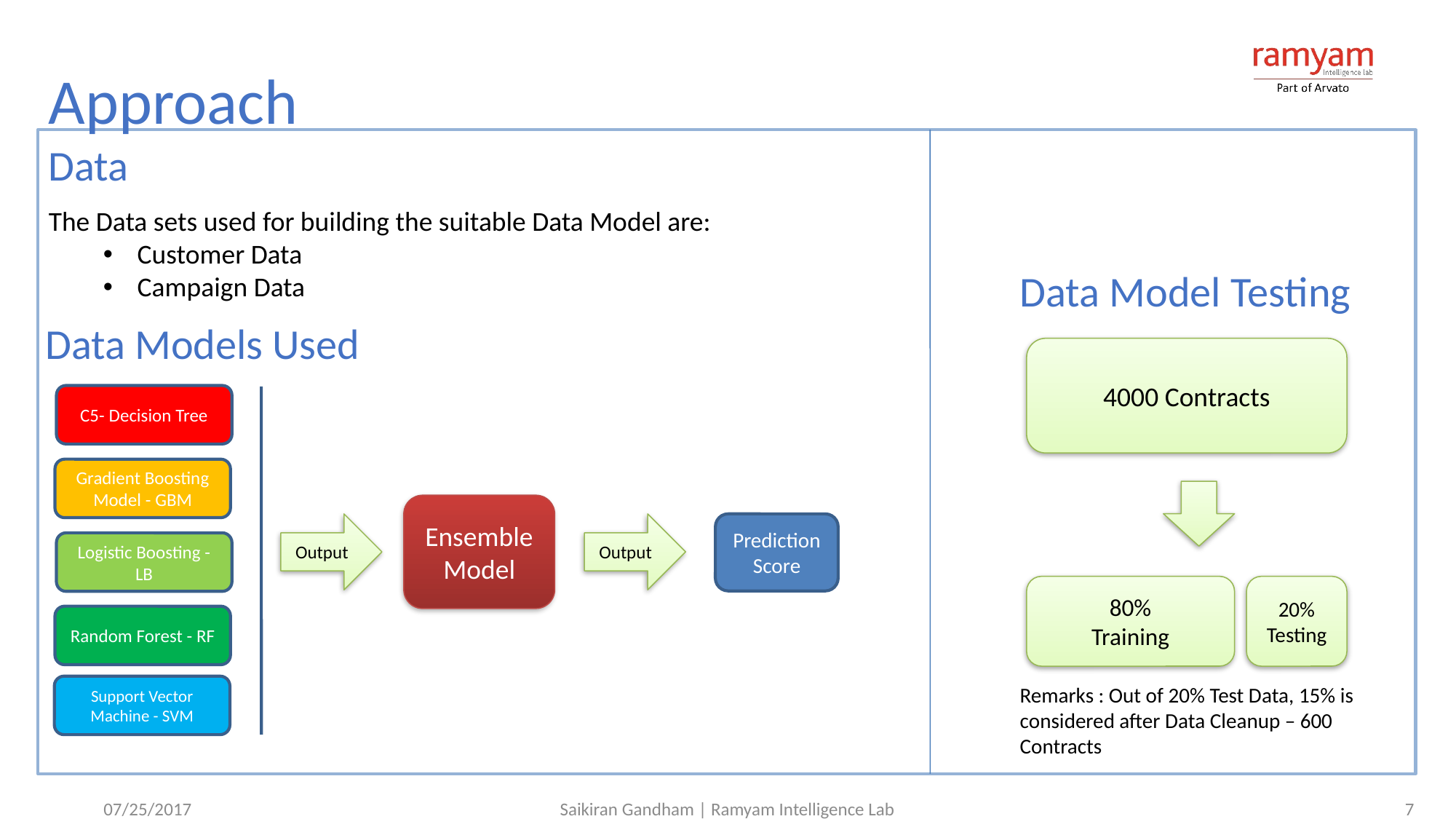

Approach

Data
The Data sets used for building the suitable Data Model are:
Customer Data
Campaign Data
Data Model Testing
Data Models Used
4000 Contracts
C5- Decision Tree

Gradient Boosting Model - GBM

Ensemble Model
Output
Output
Prediction Score
Logistic Boosting - LB
80%
Training
20%
Testing
Random Forest - RF
Support Vector Machine - SVM
Remarks : Out of 20% Test Data, 15% is considered after Data Cleanup – 600 Contracts
07/25/2017
Saikiran Gandham | Ramyam Intelligence Lab
7